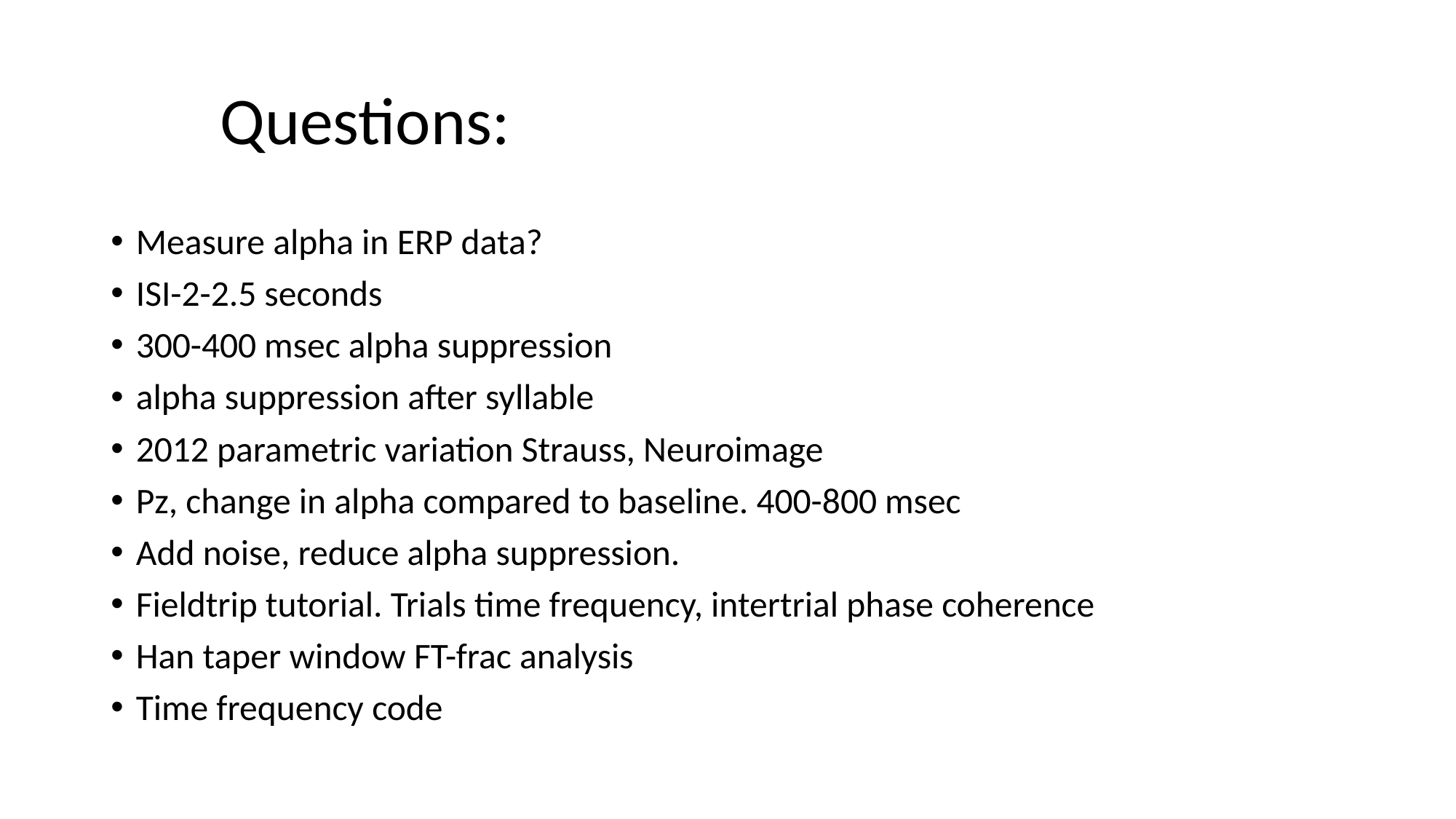

# Questions:
Measure alpha in ERP data?
ISI-2-2.5 seconds
300-400 msec alpha suppression
alpha suppression after syllable
2012 parametric variation Strauss, Neuroimage
Pz, change in alpha compared to baseline. 400-800 msec
Add noise, reduce alpha suppression.
Fieldtrip tutorial. Trials time frequency, intertrial phase coherence
Han taper window FT-frac analysis
Time frequency code